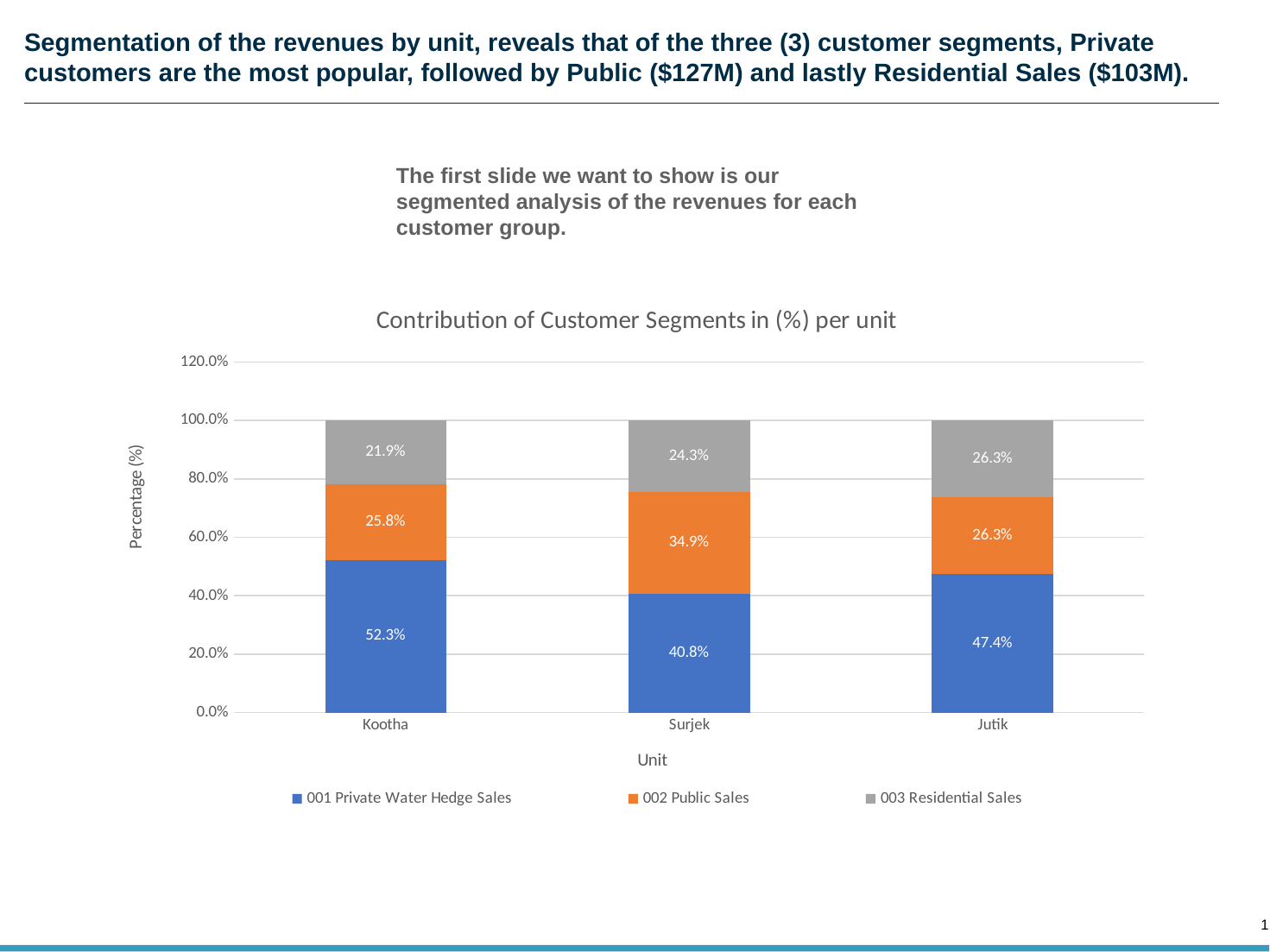

# Segmentation of the revenues by unit, reveals that of the three (3) customer segments, Private customers are the most popular, followed by Public ($127M) and lastly Residential Sales ($103M).
The first slide we want to show is our segmented analysis of the revenues for each customer group.

### Chart: Contribution of Customer Segments in (%) per unit

| Category | 001 Private Water Hedge Sales | 002 Public Sales | 003 Residential Sales |
|---|---|---|---|
| Kootha | 0.5232047536889048 | 0.25754754000336344 | 0.21924770630773166 |
| Surjek | 0.4076434195313088 | 0.3488777841328669 | 0.24347879633582434 |
| Jutik | 0.47364183185720893 | 0.2631790840713955 | 0.2631790840713955 |